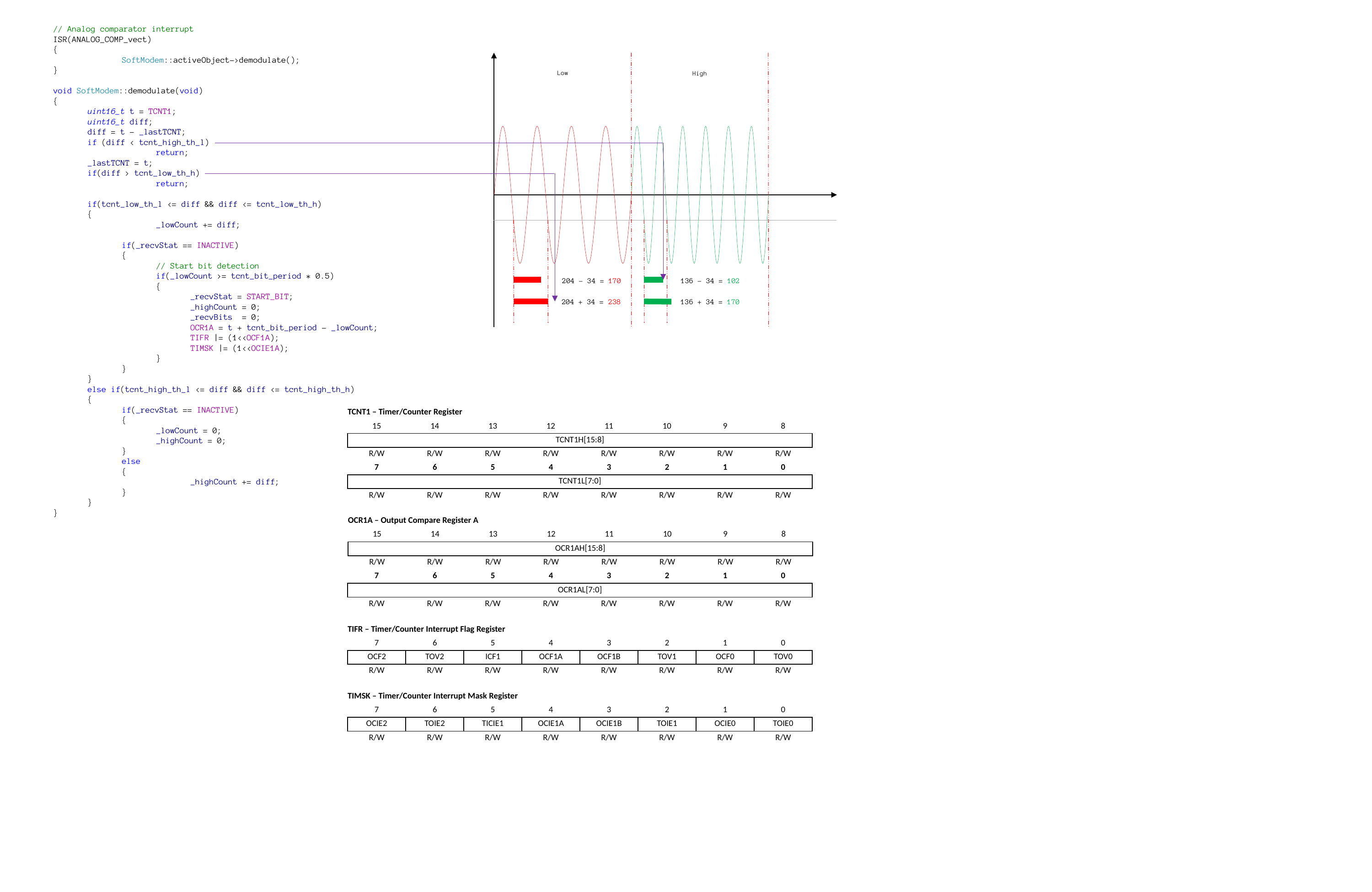

// Analog comparator interrupt
ISR(ANALOG_COMP_vect)
{
	SoftModem::activeObject->demodulate();
}

void SoftModem::demodulate(void)
{
uint16_t t = TCNT1;
uint16_t diff;
diff = t - _lastTCNT;
if (diff < tcnt_high_th_l)
	return;
_lastTCNT = t;
if(diff > tcnt_low_th_h)
	return;

if(tcnt_low_th_l <= diff && diff <= tcnt_low_th_h)
{
	_lowCount += diff;

if(_recvStat == INACTIVE)
{
// Start bit detection
if(_lowCount >= tcnt_bit_period * 0.5)
{
_recvStat = START_BIT;
_highCount = 0;
_recvBits  = 0;
OCR1A = t + tcnt_bit_period - _lowCount;
TIFR |= (1<<OCF1A);
TIMSK |= (1<<OCIE1A);
}
}
}
else if(tcnt_high_th_l <= diff && diff <= tcnt_high_th_h)
{
if(_recvStat == INACTIVE)
{
_lowCount = 0;
_highCount = 0;
}
else
{
	_highCount += diff;
}
}
}
Low
High

204 – 34 = 170
136 – 34 = 102
204 + 34 = 238
136 + 34 = 170
| TCNT1 – Timer/Counter Register |  |  |  |  |  |  |  |
| --- | --- | --- | --- | --- | --- | --- | --- |
| 15 | 14 | 13 | 12 | 11 | 10 | 9 | 8 |
| TCNT1H[15:8] |  |  |  |  |  |  |  |
| R/W | R/W | R/W | R/W | R/W | R/W | R/W | R/W |
| 7 | 6 | 5 | 4 | 3 | 2 | 1 | 0 |
| --- | --- | --- | --- | --- | --- | --- | --- |
| TCNT1L[7:0] |  |  |  |  |  |  |  |
| R/W | R/W | R/W | R/W | R/W | R/W | R/W | R/W |
| OCR1A – Output Compare Register A |  |  |  |  |  |  |  |
| --- | --- | --- | --- | --- | --- | --- | --- |
| 15 | 14 | 13 | 12 | 11 | 10 | 9 | 8 |
| OCR1AH[15:8] |  |  |  |  |  |  |  |
| R/W | R/W | R/W | R/W | R/W | R/W | R/W | R/W |
| 7 | 6 | 5 | 4 | 3 | 2 | 1 | 0 |
| --- | --- | --- | --- | --- | --- | --- | --- |
| OCR1AL[7:0] |  |  |  |  |  |  |  |
| R/W | R/W | R/W | R/W | R/W | R/W | R/W | R/W |
| TIFR – Timer/Counter Interrupt Flag Register |  |  |  |  |  |  |  |
| --- | --- | --- | --- | --- | --- | --- | --- |
| 7 | 6 | 5 | 4 | 3 | 2 | 1 | 0 |
| OCF2 | TOV2 | ICF1 | OCF1A | OCF1B | TOV1 | OCF0 | TOV0 |
| R/W | R/W | R/W | R/W | R/W | R/W | R/W | R/W |
| TIMSK – Timer/Counter Interrupt Mask Register |  |  |  |  |  |  |  |
| --- | --- | --- | --- | --- | --- | --- | --- |
| 7 | 6 | 5 | 4 | 3 | 2 | 1 | 0 |
| OCIE2 | TOIE2 | TICIE1 | OCIE1A | OCIE1B | TOIE1 | OCIE0 | TOIE0 |
| R/W | R/W | R/W | R/W | R/W | R/W | R/W | R/W |